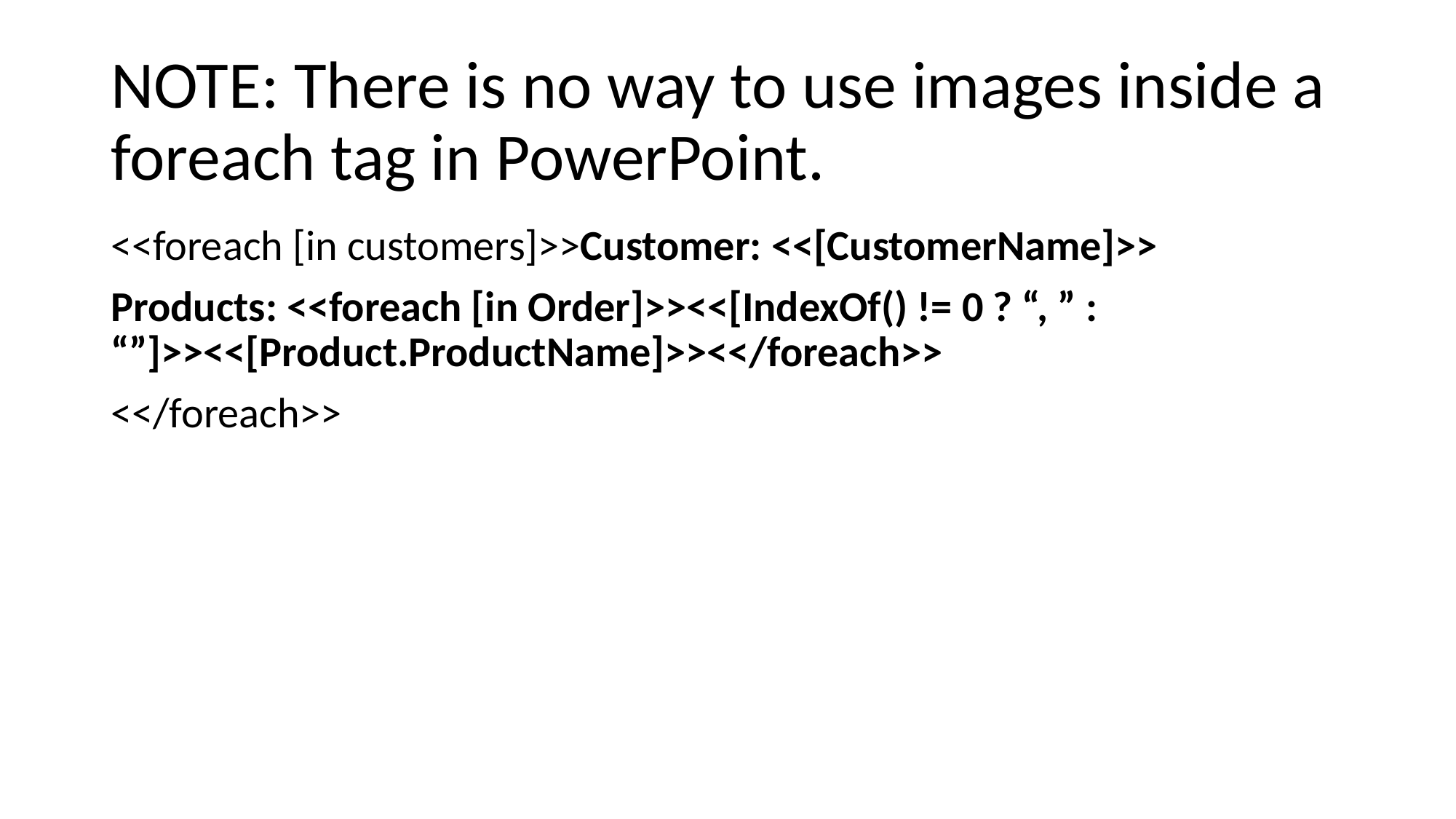

# NOTE: There is no way to use images inside a foreach tag in PowerPoint.
<<foreach [in customers]>>Customer: <<[CustomerName]>>
Products: <<foreach [in Order]>><<[IndexOf() != 0 ? “, ” : “”]>><<[Product.ProductName]>><</foreach>>
<</foreach>>